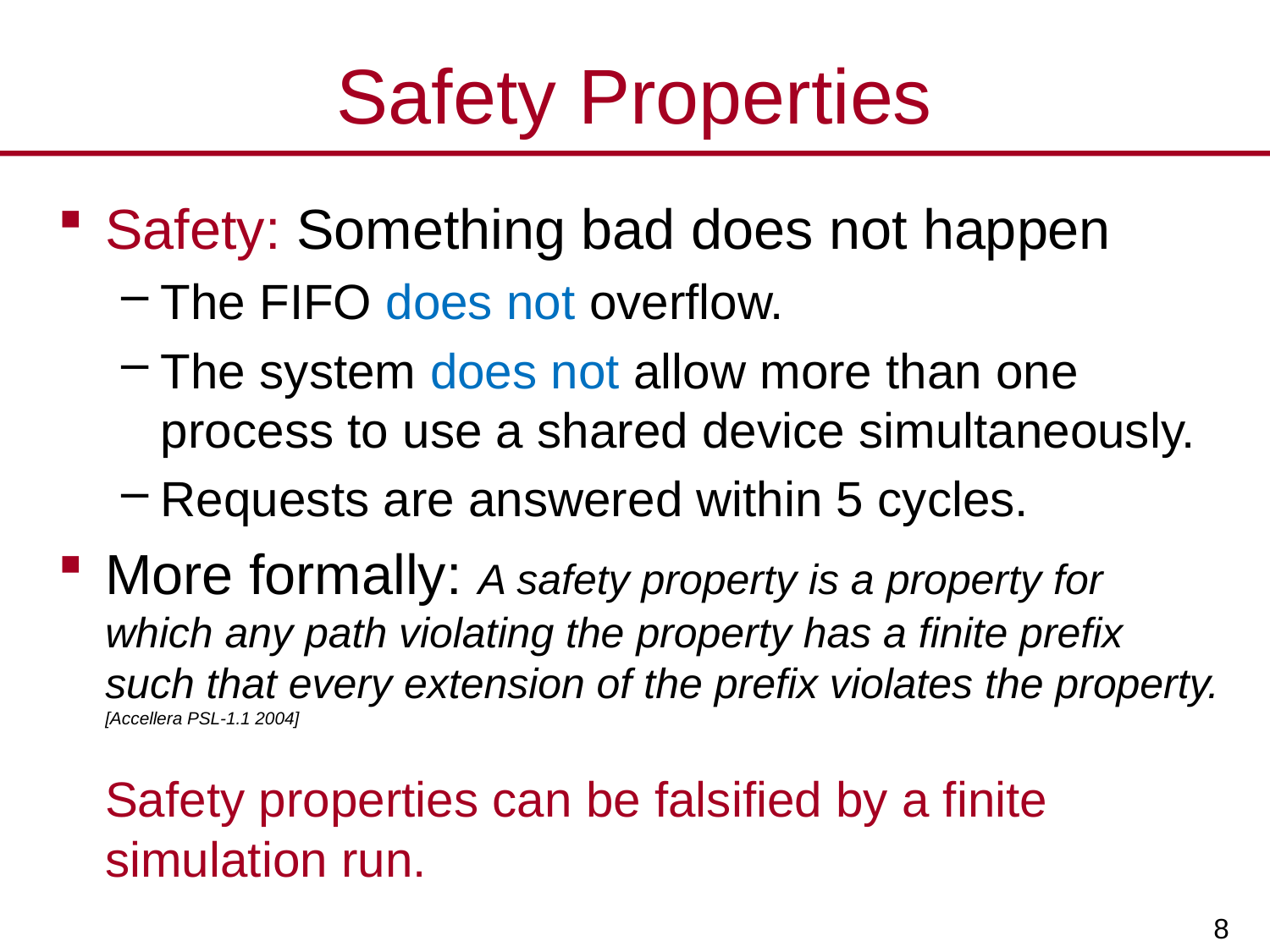

# Safety Properties
Safety: Something bad does not happen
The FIFO does not overflow.
The system does not allow more than one process to use a shared device simultaneously.
Requests are answered within 5 cycles.
More formally: A safety property is a property for which any path violating the property has a finite prefix such that every extension of the prefix violates the property. [Accellera PSL-1.1 2004]
	Safety properties can be falsified by a finite simulation run.